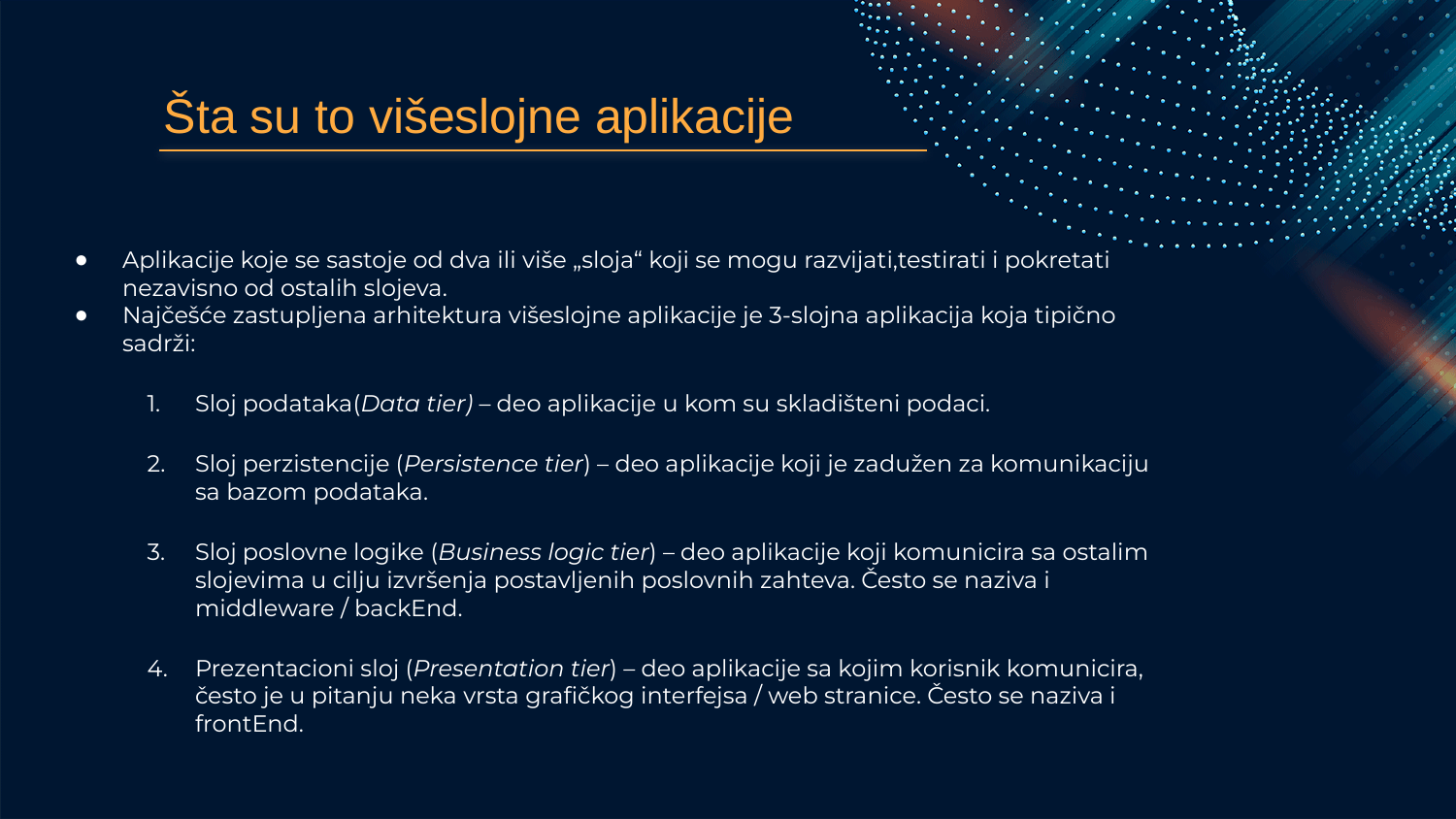

# Šta su to višeslojne aplikacije
Aplikacije koje se sastoje od dva ili više „sloja“ koji se mogu razvijati,testirati i pokretati nezavisno od ostalih slojeva.
Najčešće zastupljena arhitektura višeslojne aplikacije je 3-slojna aplikacija koja tipično sadrži:
Sloj podataka(Data tier) – deo aplikacije u kom su skladišteni podaci.
Sloj perzistencije (Persistence tier) – deo aplikacije koji je zadužen za komunikaciju sa bazom podataka.
Sloj poslovne logike (Business logic tier) – deo aplikacije koji komunicira sa ostalim slojevima u cilju izvršenja postavljenih poslovnih zahteva. Često se naziva i middleware / backEnd.
Prezentacioni sloj (Presentation tier) – deo aplikacije sa kojim korisnik komunicira, često je u pitanju neka vrsta grafičkog interfejsa / web stranice. Često se naziva i frontEnd.